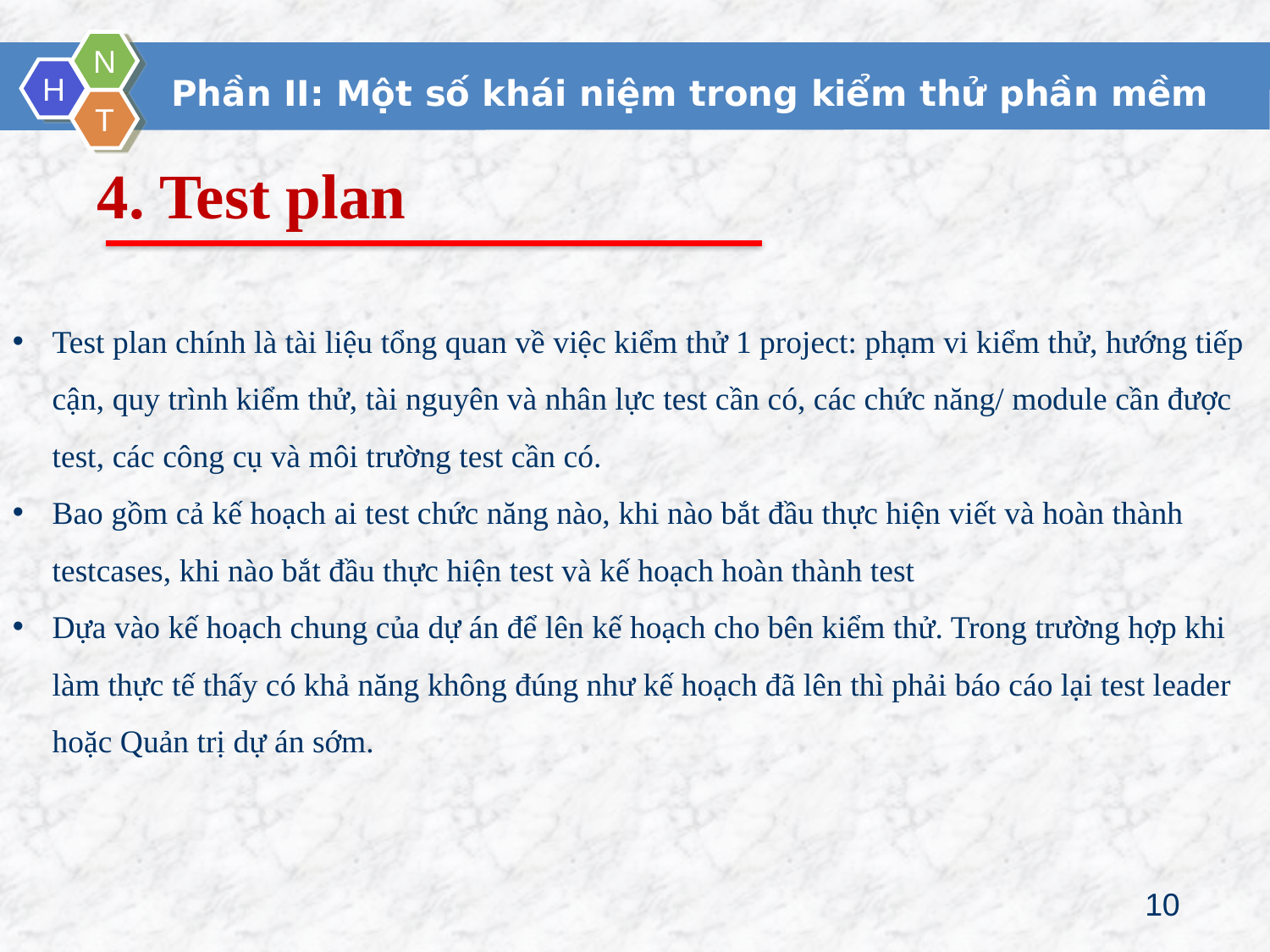

# Phần II: Một số khái niệm trong kiểm thử phần mềm
4. Test plan

Test plan chính là tài liệu tổng quan về việc kiểm thử 1 project: phạm vi kiểm thử, hướng tiếp cận, quy trình kiểm thử, tài nguyên và nhân lực test cần có, các chức năng/ module cần được test, các công cụ và môi trường test cần có.
Bao gồm cả kế hoạch ai test chức năng nào, khi nào bắt đầu thực hiện viết và hoàn thành testcases, khi nào bắt đầu thực hiện test và kế hoạch hoàn thành test
Dựa vào kế hoạch chung của dự án để lên kế hoạch cho bên kiểm thử. Trong trường hợp khi làm thực tế thấy có khả năng không đúng như kế hoạch đã lên thì phải báo cáo lại test leader hoặc Quản trị dự án sớm.